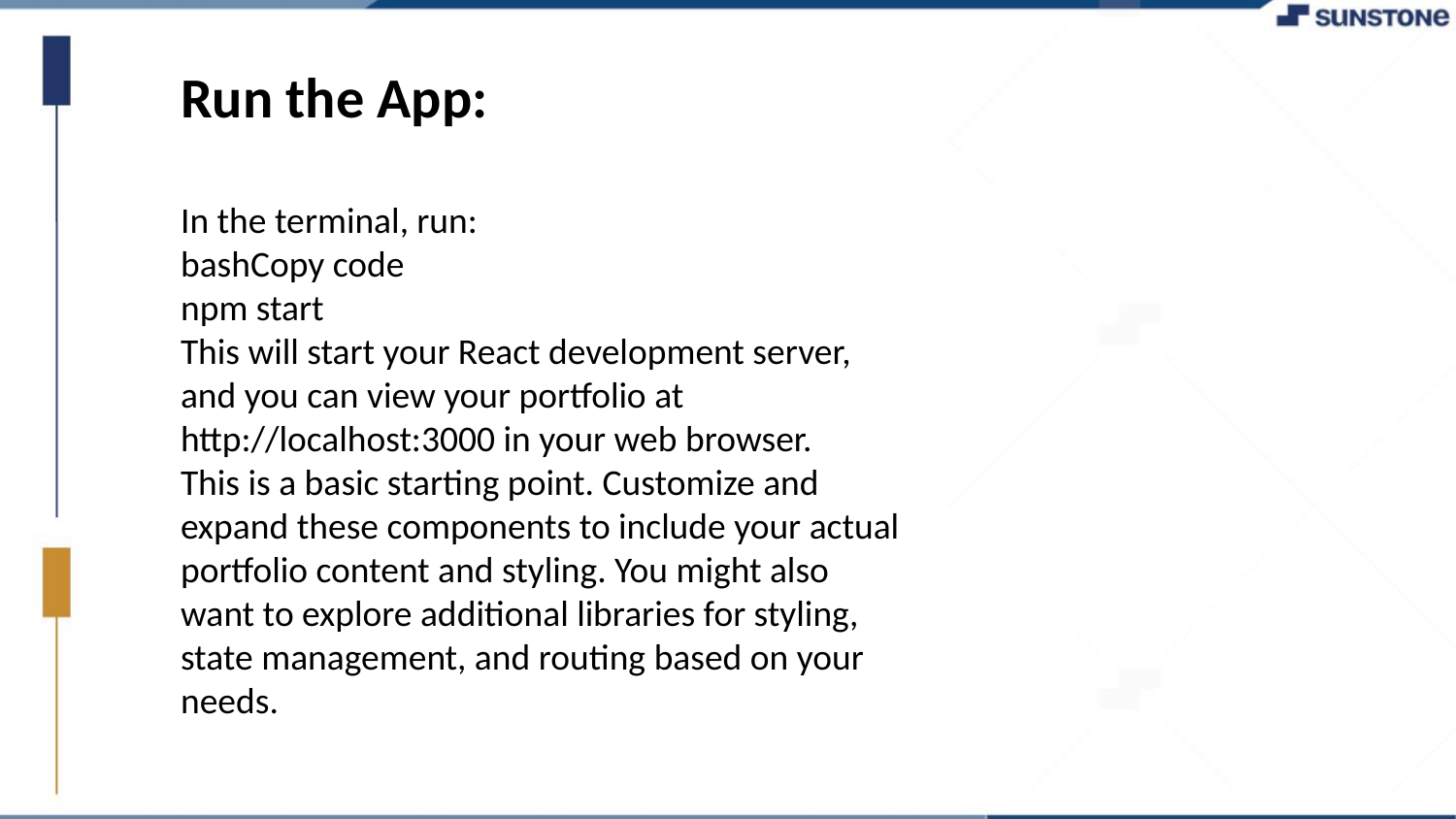

Run the App:

In the terminal, run:
bashCopy code
npm start
This will start your React development server, and you can view your portfolio at http://localhost:3000 in your web browser.
This is a basic starting point. Customize and expand these components to include your actual portfolio content and styling. You might also want to explore additional libraries for styling, state management, and routing based on your needs.